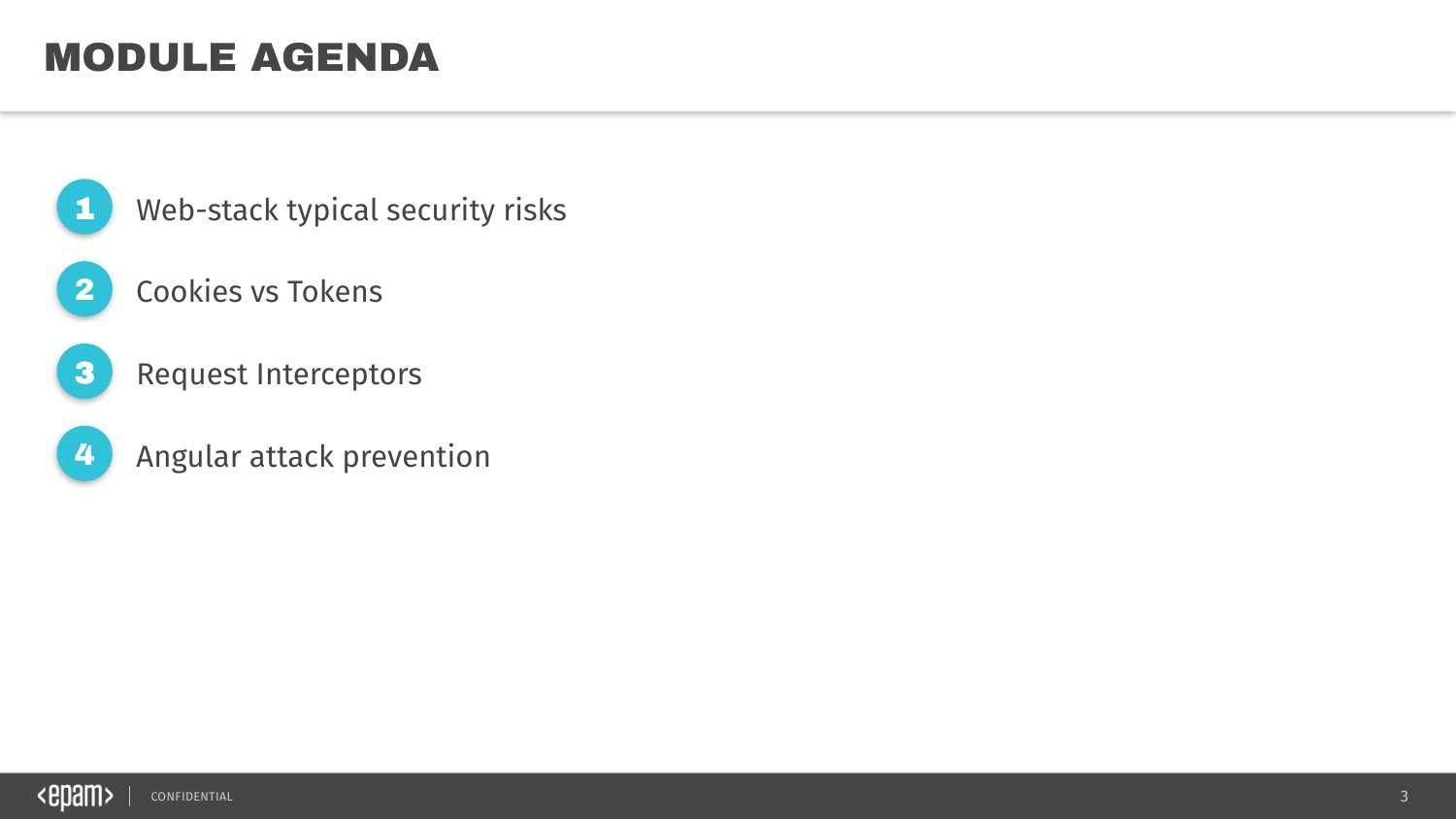

MODULE AGENDA

1
Web-stack typical security risks

2
Cookies vs Tokens

3
Request Interceptors

4
Angular attack prevention